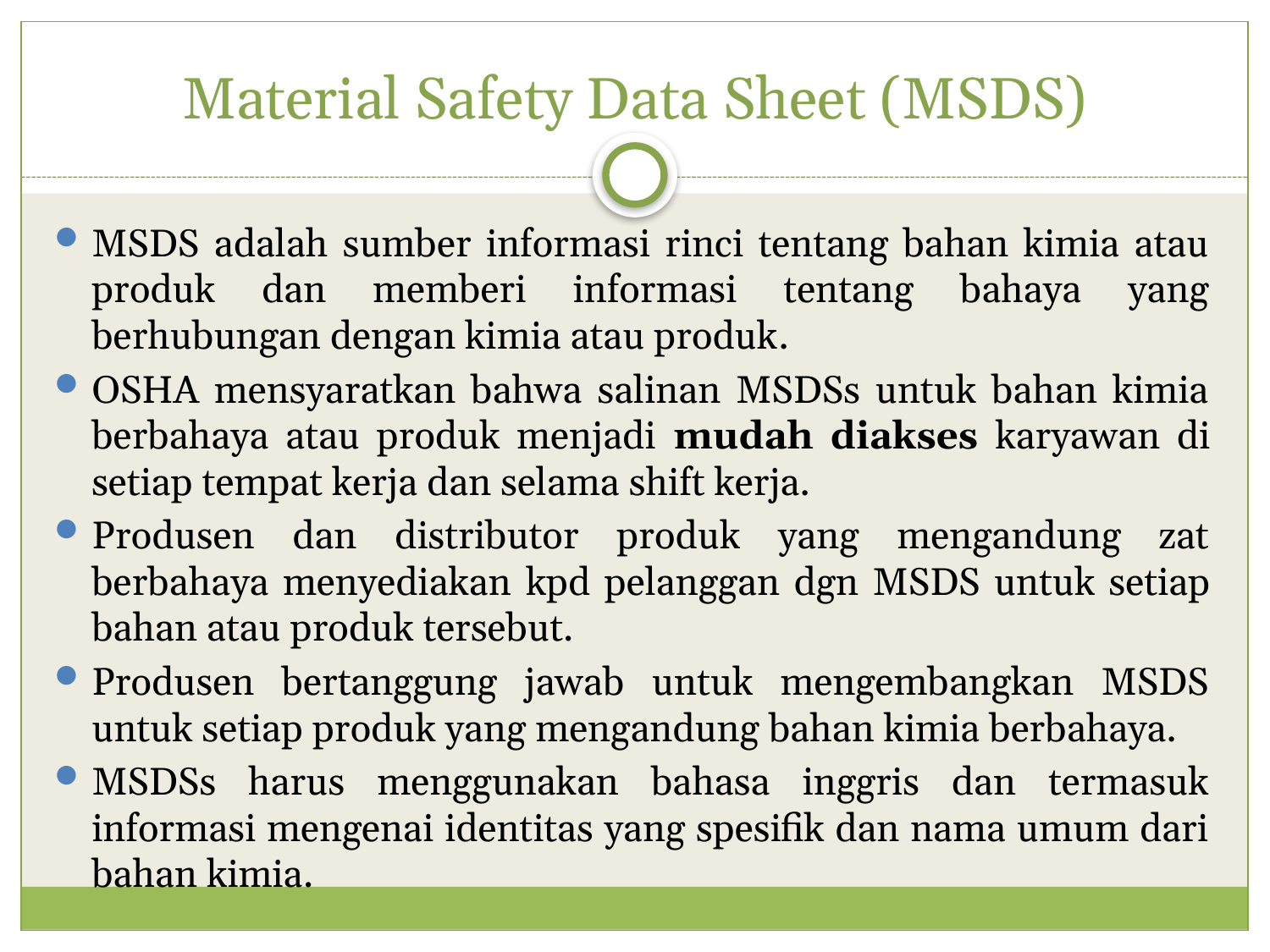

# Material Safety Data Sheet (MSDS)
MSDS adalah sumber informasi rinci tentang bahan kimia atau produk dan memberi informasi tentang bahaya yang berhubungan dengan kimia atau produk.
OSHA mensyaratkan bahwa salinan MSDSs untuk bahan kimia berbahaya atau produk menjadi mudah diakses karyawan di setiap tempat kerja dan selama shift kerja.
Produsen dan distributor produk yang mengandung zat berbahaya menyediakan kpd pelanggan dgn MSDS untuk setiap bahan atau produk tersebut.
Produsen bertanggung jawab untuk mengembangkan MSDS untuk setiap produk yang mengandung bahan kimia berbahaya.
MSDSs harus menggunakan bahasa inggris dan termasuk informasi mengenai identitas yang spesifik dan nama umum dari bahan kimia.